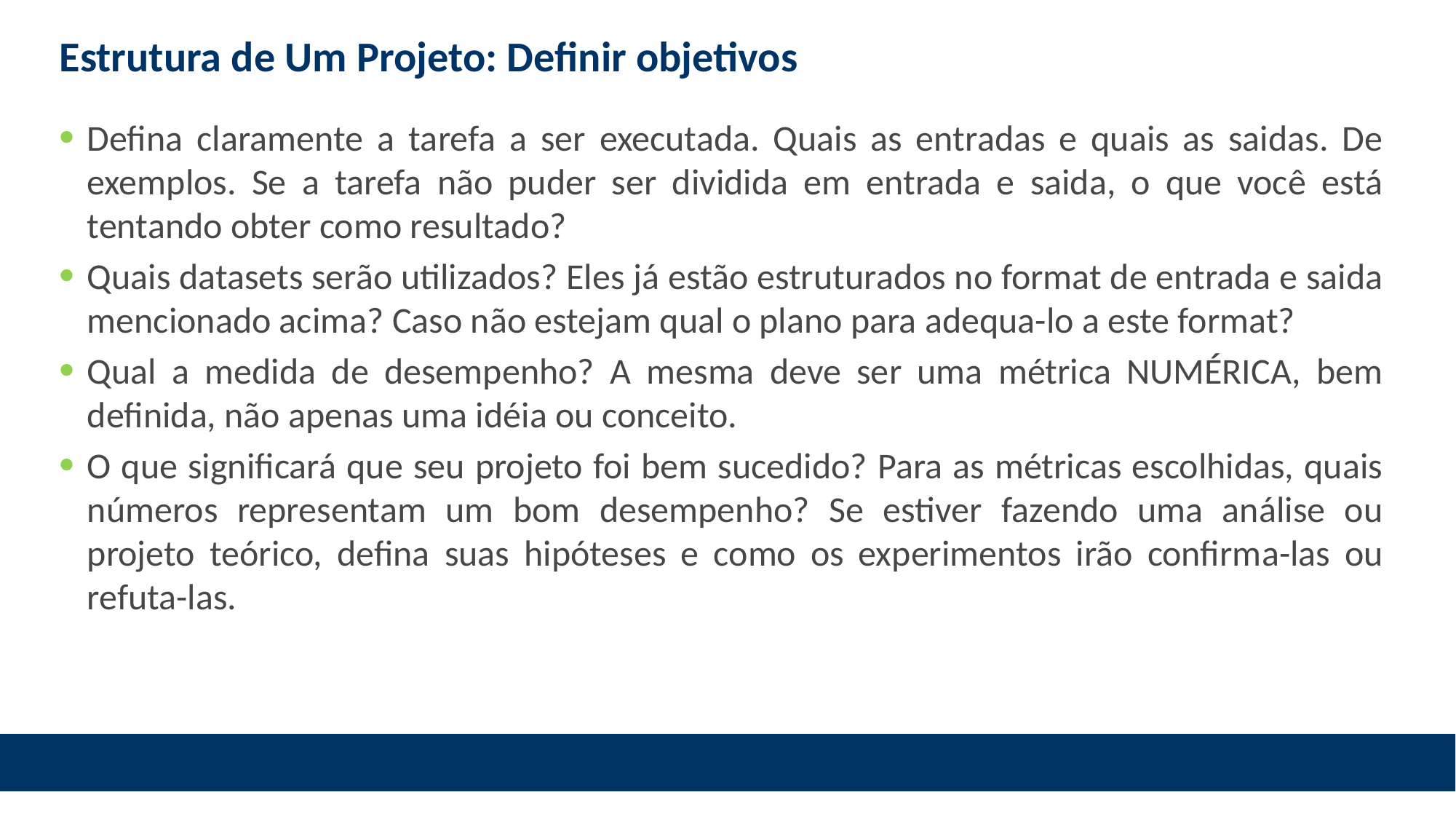

# Estrutura de Um Projeto: Definir objetivos
Defina claramente a tarefa a ser executada. Quais as entradas e quais as saidas. De exemplos. Se a tarefa não puder ser dividida em entrada e saida, o que você está tentando obter como resultado?
Quais datasets serão utilizados? Eles já estão estruturados no format de entrada e saida mencionado acima? Caso não estejam qual o plano para adequa-lo a este format?
Qual a medida de desempenho? A mesma deve ser uma métrica NUMÉRICA, bem definida, não apenas uma idéia ou conceito.
O que significará que seu projeto foi bem sucedido? Para as métricas escolhidas, quais números representam um bom desempenho? Se estiver fazendo uma análise ou projeto teórico, defina suas hipóteses e como os experimentos irão confirma-las ou refuta-las.